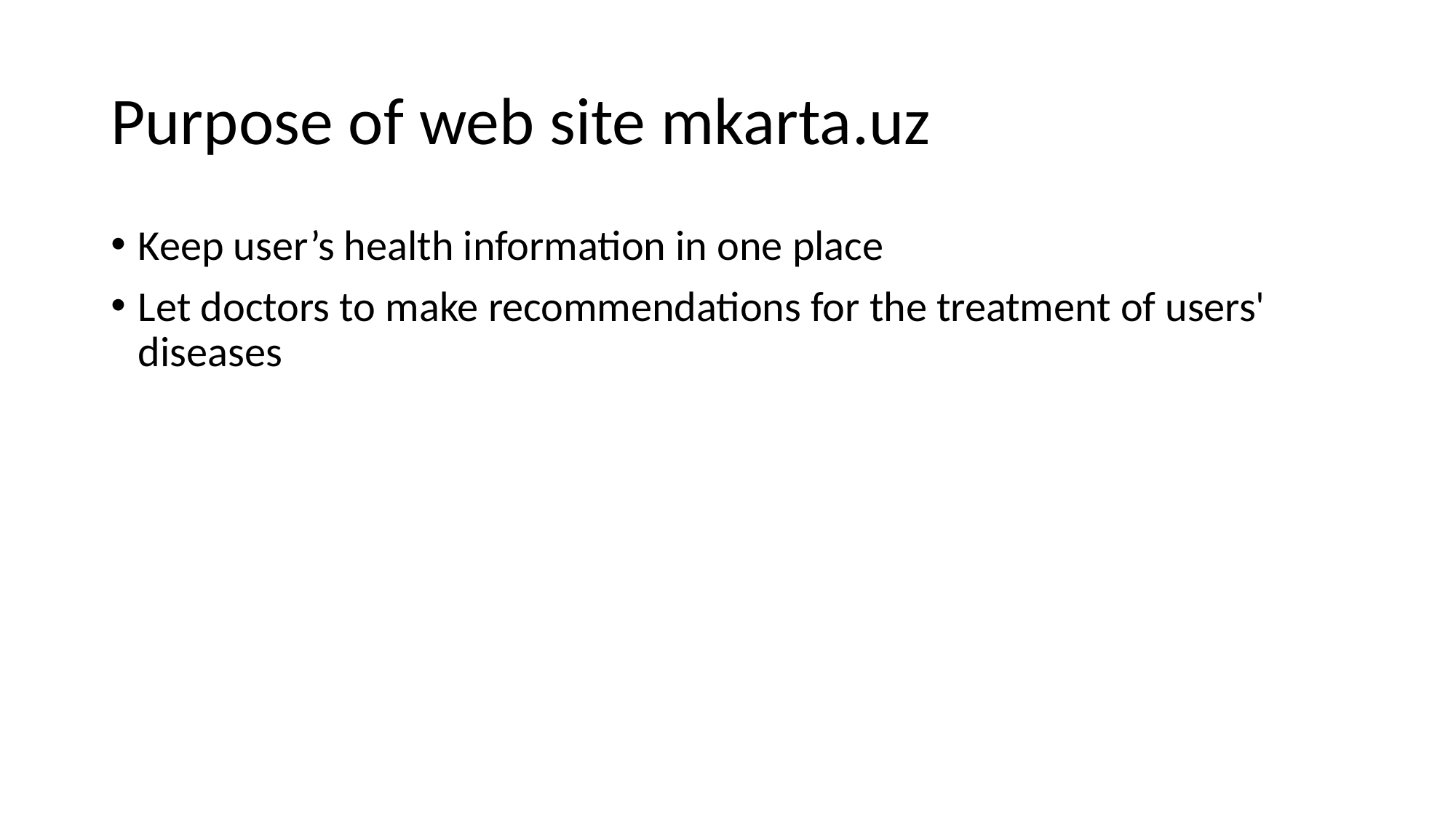

# Purpose of web site mkarta.uz
Keep user’s health information in one place
Let doctors to make recommendations for the treatment of users' diseases